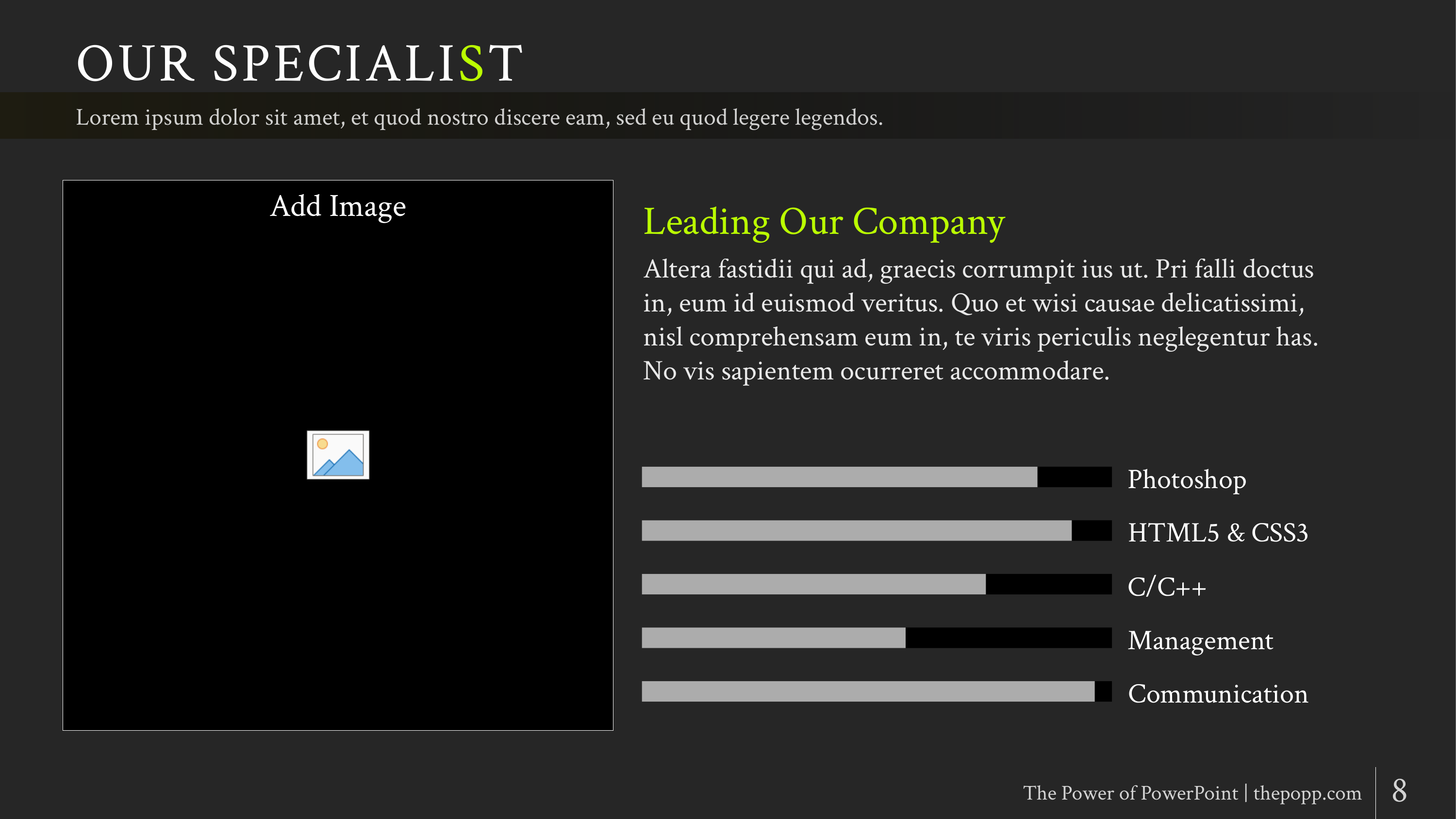

# OUR SPECIALIST
Lorem ipsum dolor sit amet, et quod nostro discere eam, sed eu quod legere legendos.

Leading Our Company
Altera fastidii qui ad, graecis corrumpit ius ut. Pri falli doctus in, eum id euismod veritus. Quo et wisi causae delicatissimi, nisl comprehensam eum in, te viris periculis neglegentur has. No vis sapientem ocurreret accommodare.
Photoshop

HTML5 & CSS3

C/C++

Management

Communication

The Power of PowerPoint | thepopp.com
8